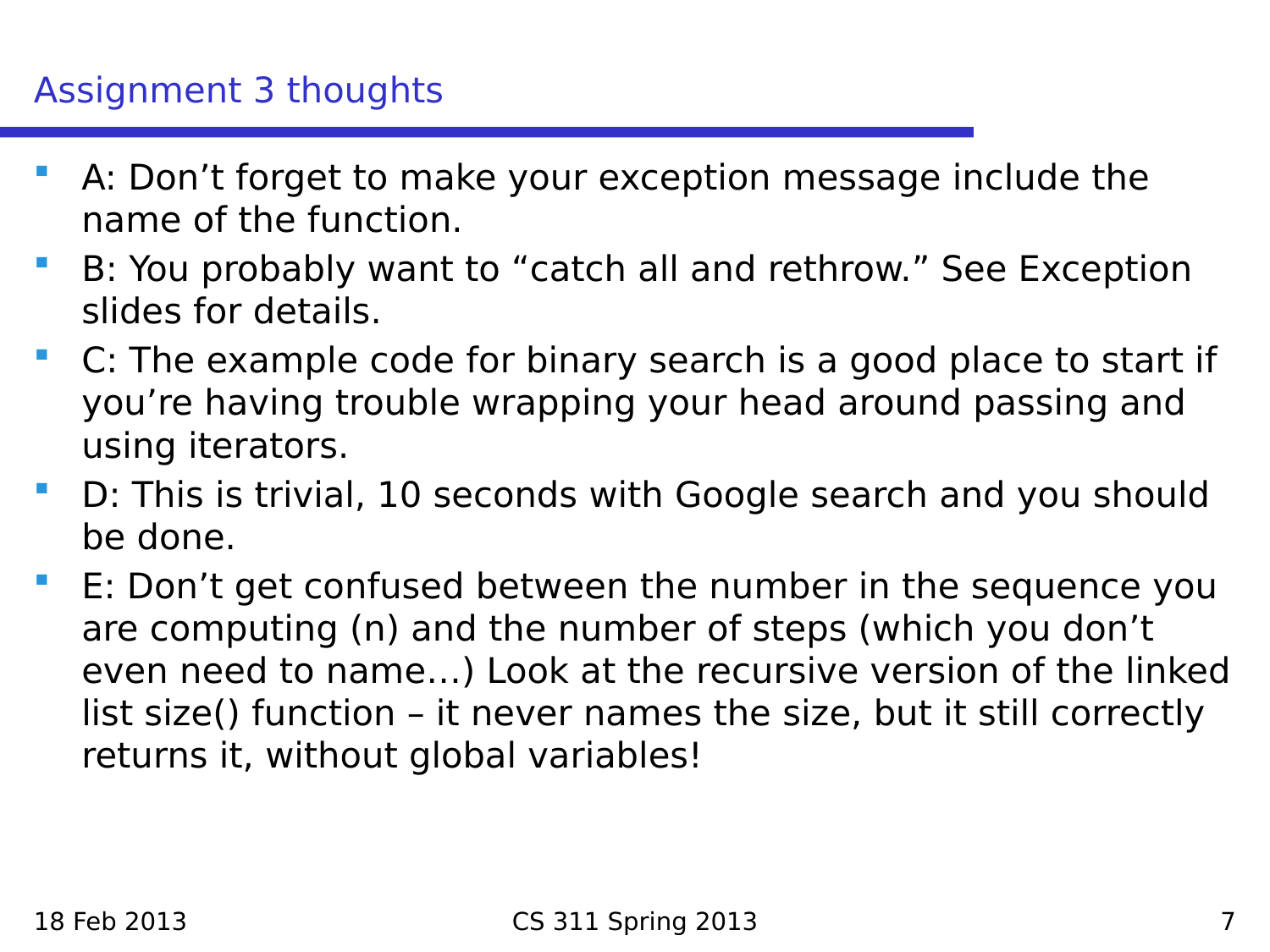

# Assignment 3 thoughts
A: Don’t forget to make your exception message include the name of the function.
B: You probably want to “catch all and rethrow.” See Exception slides for details.
C: The example code for binary search is a good place to start if you’re having trouble wrapping your head around passing and using iterators.
D: This is trivial, 10 seconds with Google search and you should be done.
E: Don’t get confused between the number in the sequence you are computing (n) and the number of steps (which you don’t even need to name…) Look at the recursive version of the linked list size() function – it never names the size, but it still correctly returns it, without global variables!
18 Feb 2013
CS 311 Spring 2013
7